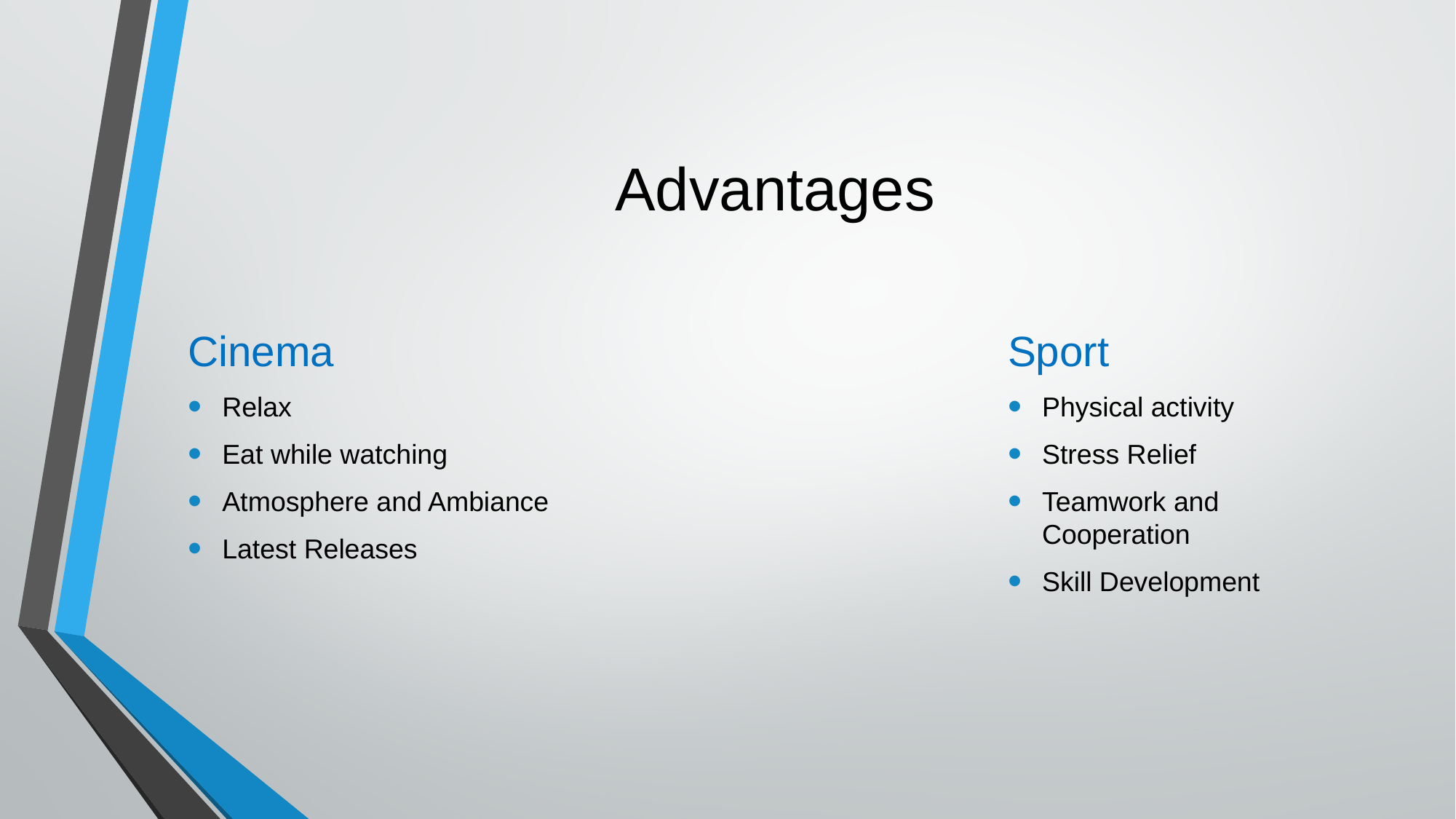

# Advantages
Cinema
Relax
Eat while watching
Atmosphere and Ambiance
Latest Releases

Sport
Physical activity
Stress Relief
Teamwork and Cooperation
Skill Development